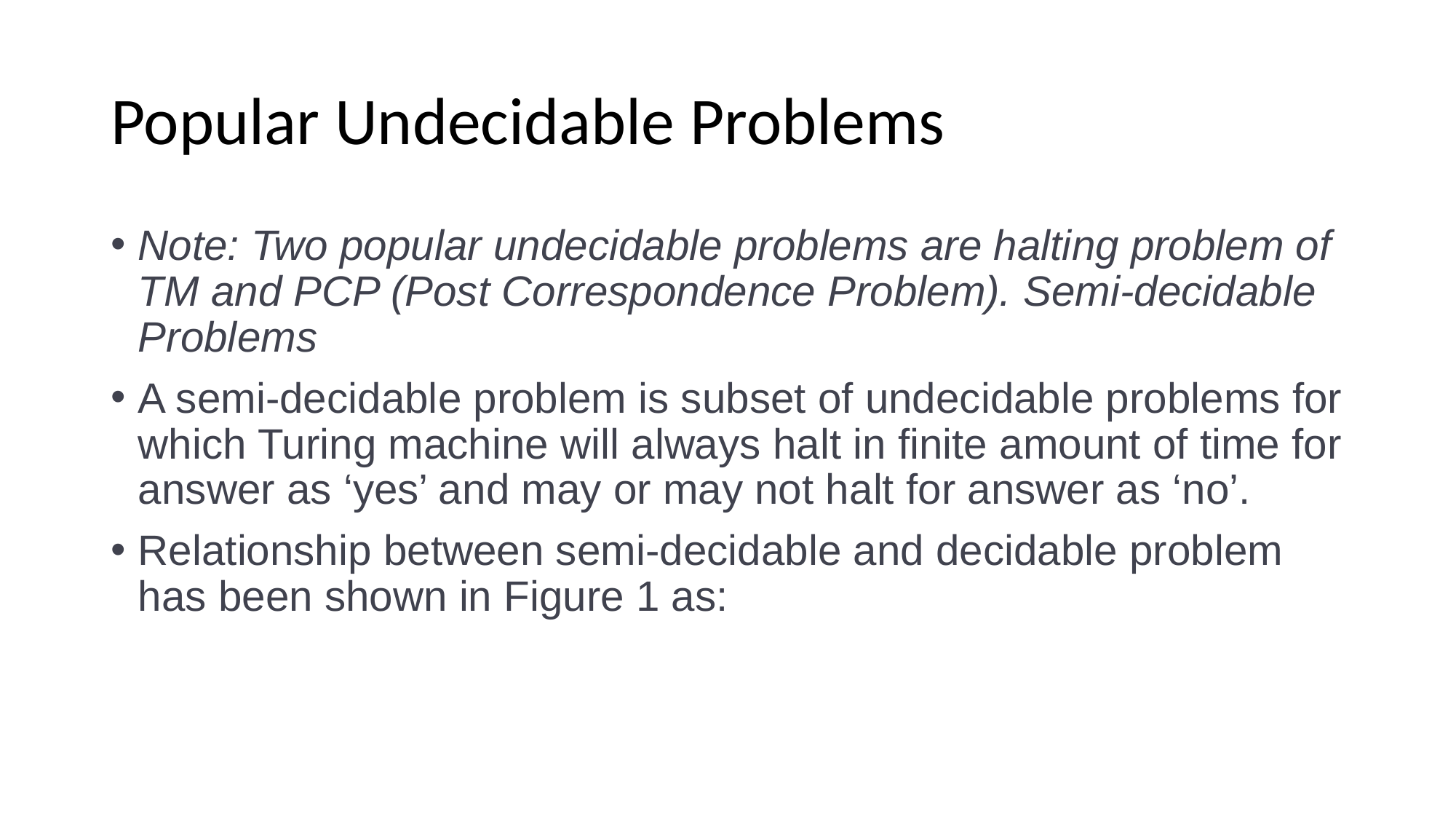

# Popular Undecidable Problems
Note: Two popular undecidable problems are halting problem of TM and PCP (Post Correspondence Problem). Semi-decidable Problems
A semi-decidable problem is subset of undecidable problems for which Turing machine will always halt in finite amount of time for answer as ‘yes’ and may or may not halt for answer as ‘no’.
Relationship between semi-decidable and decidable problem has been shown in Figure 1 as: